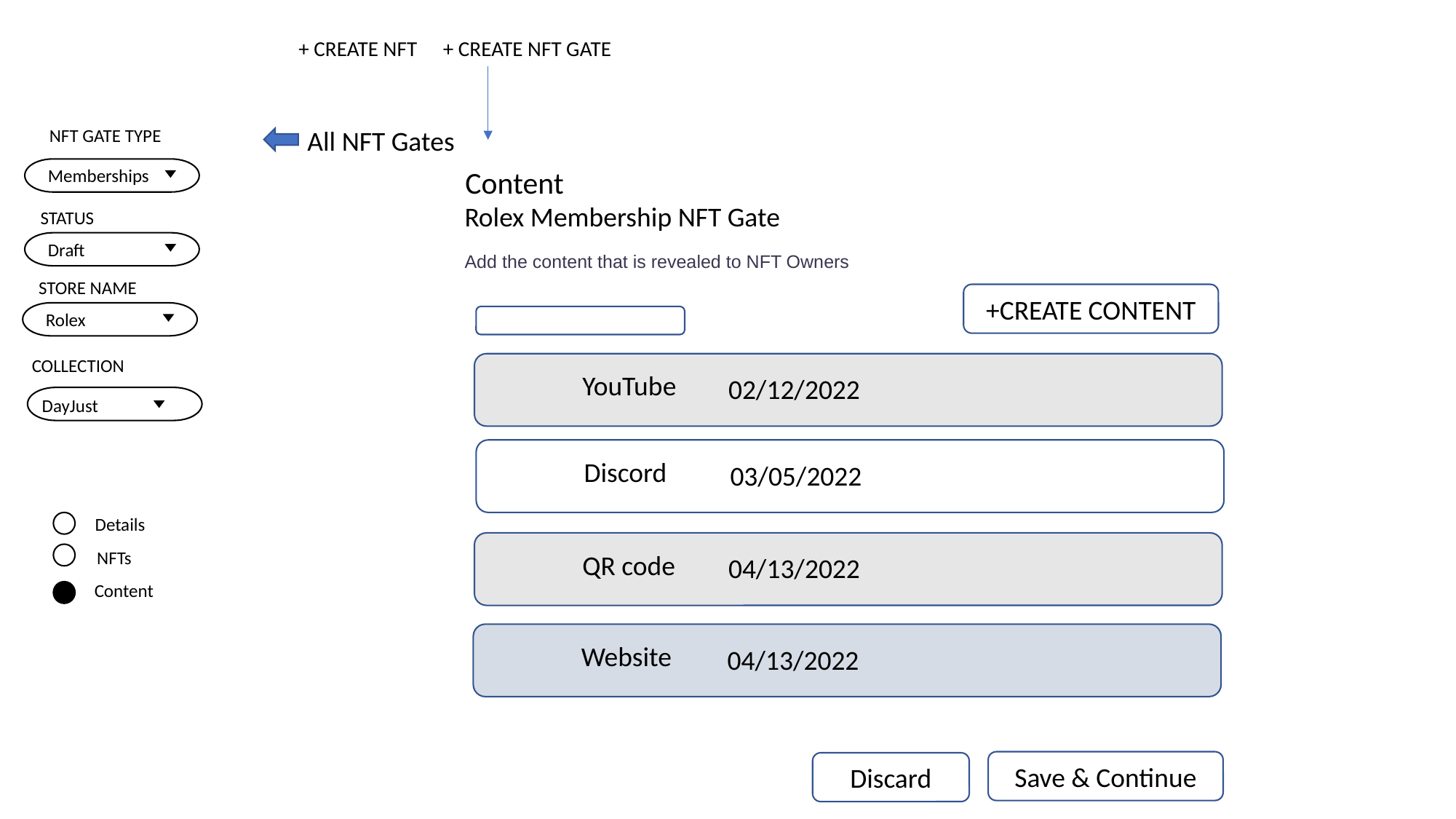

+ CREATE NFT
+ CREATE NFT GATE
All NFT Gates
NFT GATE TYPE

Content

Memberships

Rolex Membership NFT Gate
STATUS

Draft

Add the content that is revealed to NFT Owners
STORE NAME

+CREATE CONTENT

Rolex

COLLECTION

YouTube
02/12/2022

DayJust

Discord
03/05/2022
Details

NFTs
QR code

04/13/2022
Content

Website
04/13/2022
Save & Continue
Discard